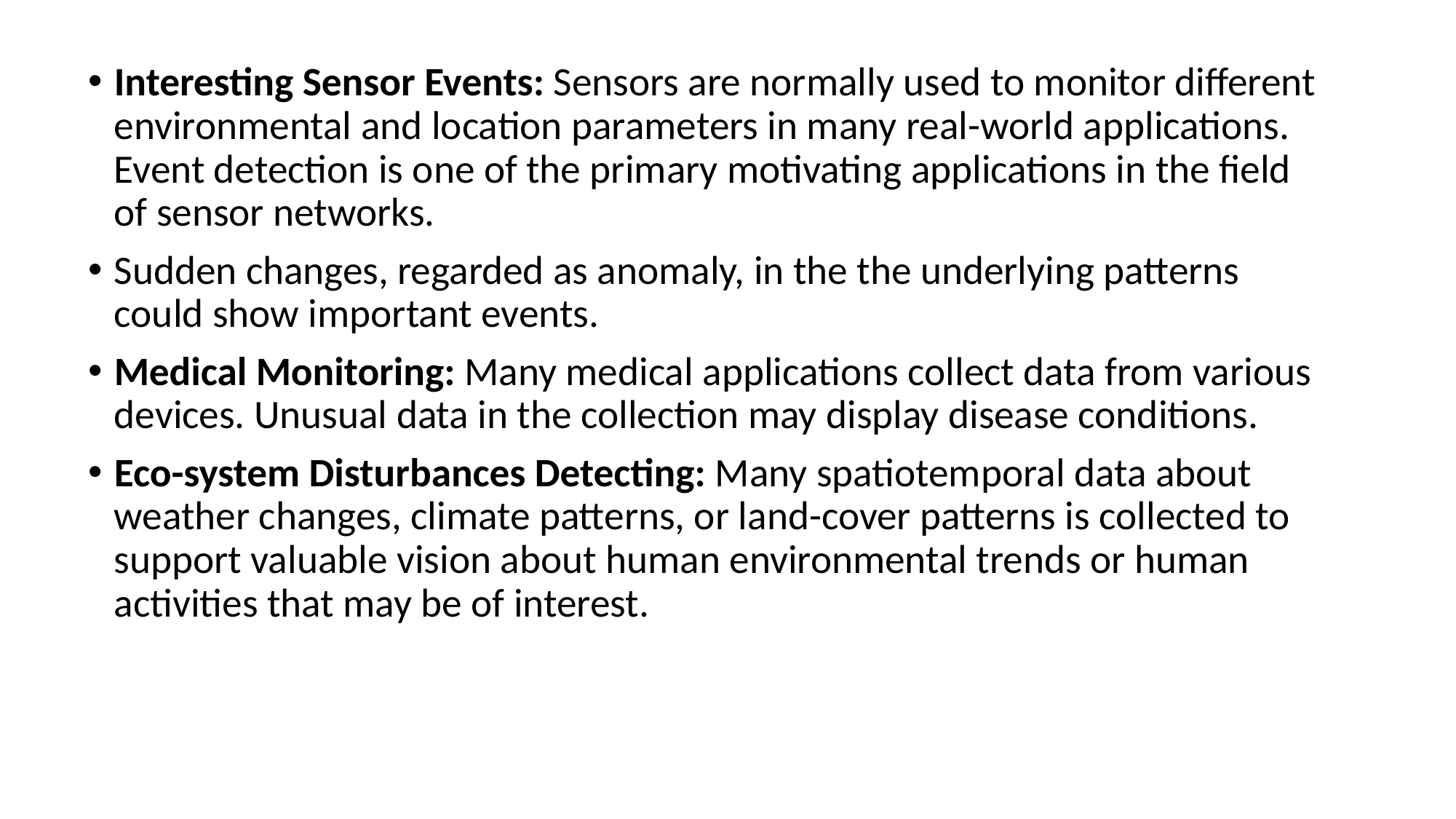

Interesting Sensor Events: Sensors are normally used to monitor different environmental and location parameters in many real-world applications. Event detection is one of the primary motivating applications in the field of sensor networks.
Sudden changes, regarded as anomaly, in the the underlying patterns could show important events.
Medical Monitoring: Many medical applications collect data from various devices. Unusual data in the collection may display disease conditions.
Eco-system Disturbances Detecting: Many spatiotemporal data about weather changes, climate patterns, or land-cover patterns is collected to support valuable vision about human environmental trends or human activities that may be of interest.